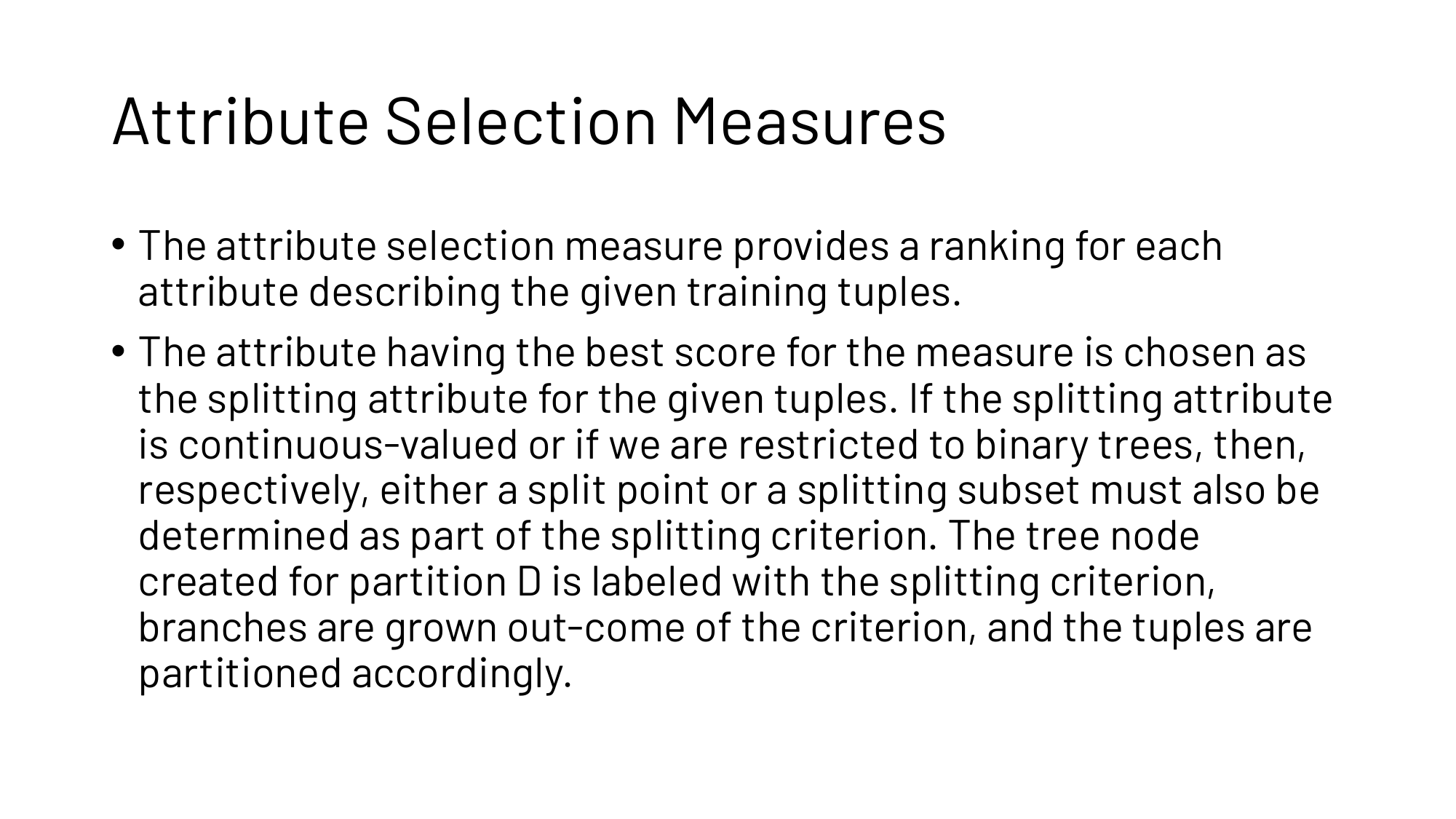

# Attribute Selection Measures
The attribute selection measure provides a ranking for each attribute describing the given training tuples.
The attribute having the best score for the measure is chosen as the splitting attribute for the given tuples. If the splitting attribute is continuous-valued or if we are restricted to binary trees, then, respectively, either a split point or a splitting subset must also be determined as part of the splitting criterion. The tree node created for partition D is labeled with the splitting criterion, branches are grown out-come of the criterion, and the tuples are partitioned accordingly.